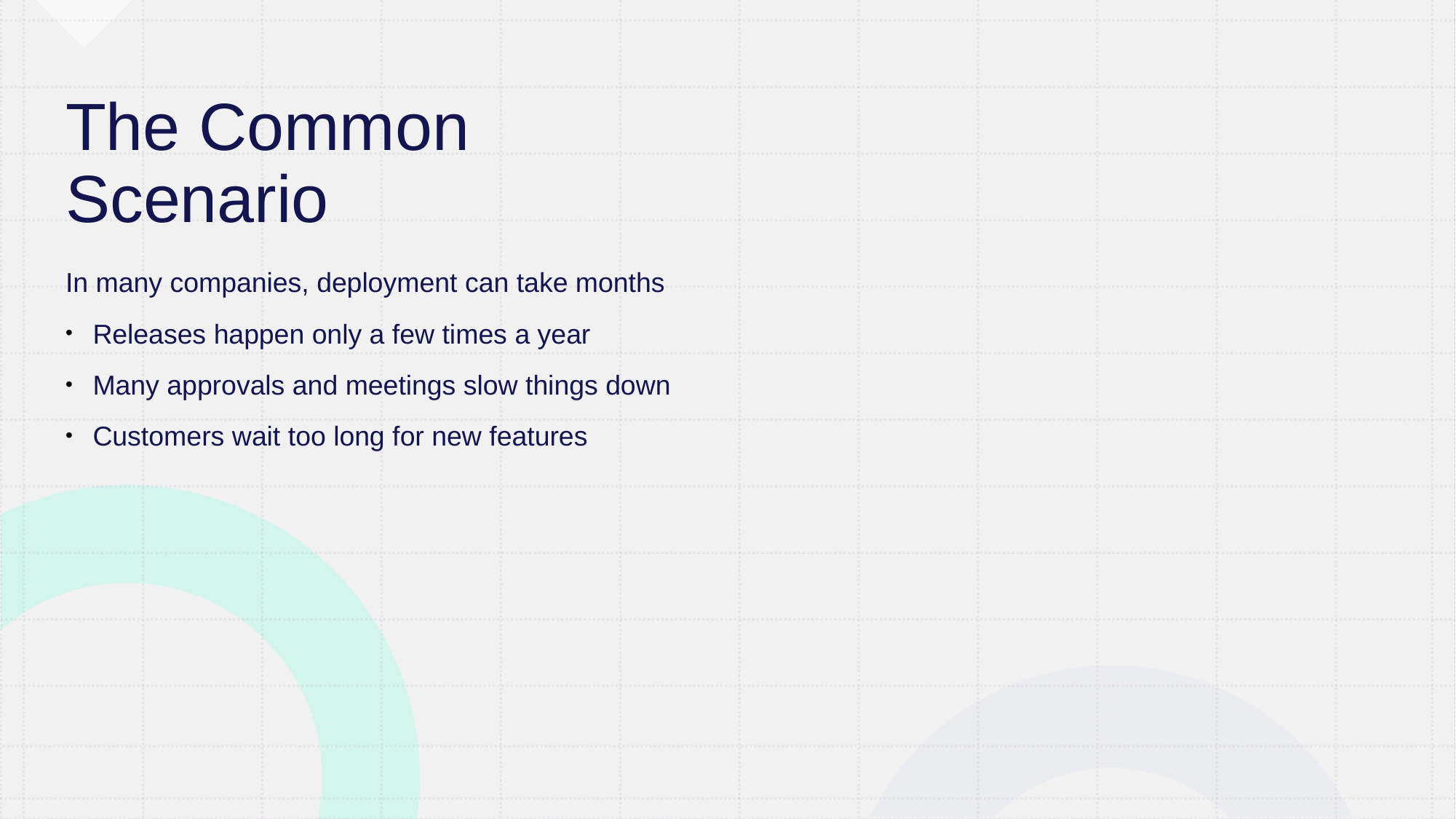

# The Common Scenario
In many companies, deployment can take months
Releases happen only a few times a year
Many approvals and meetings slow things down
Customers wait too long for new features